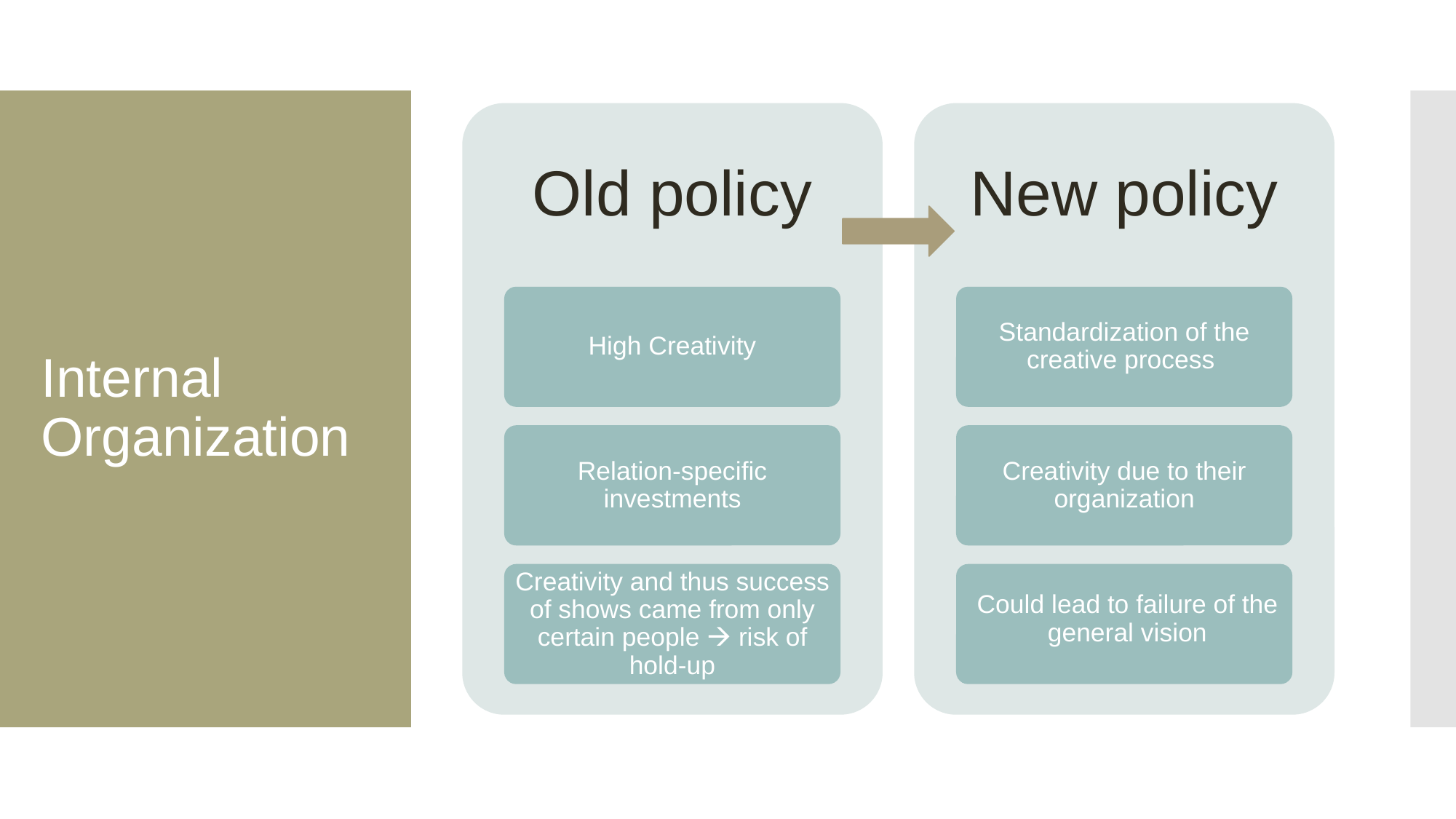

Old policy

High Creativity

Relation-specific investments

Creativity and thus success of shows came from only certain people 🡪 risk of hold-up

New policy

Standardization of the creative process

Creativity due to their organization

Could lead to failure of the general vision

# Internal Organization